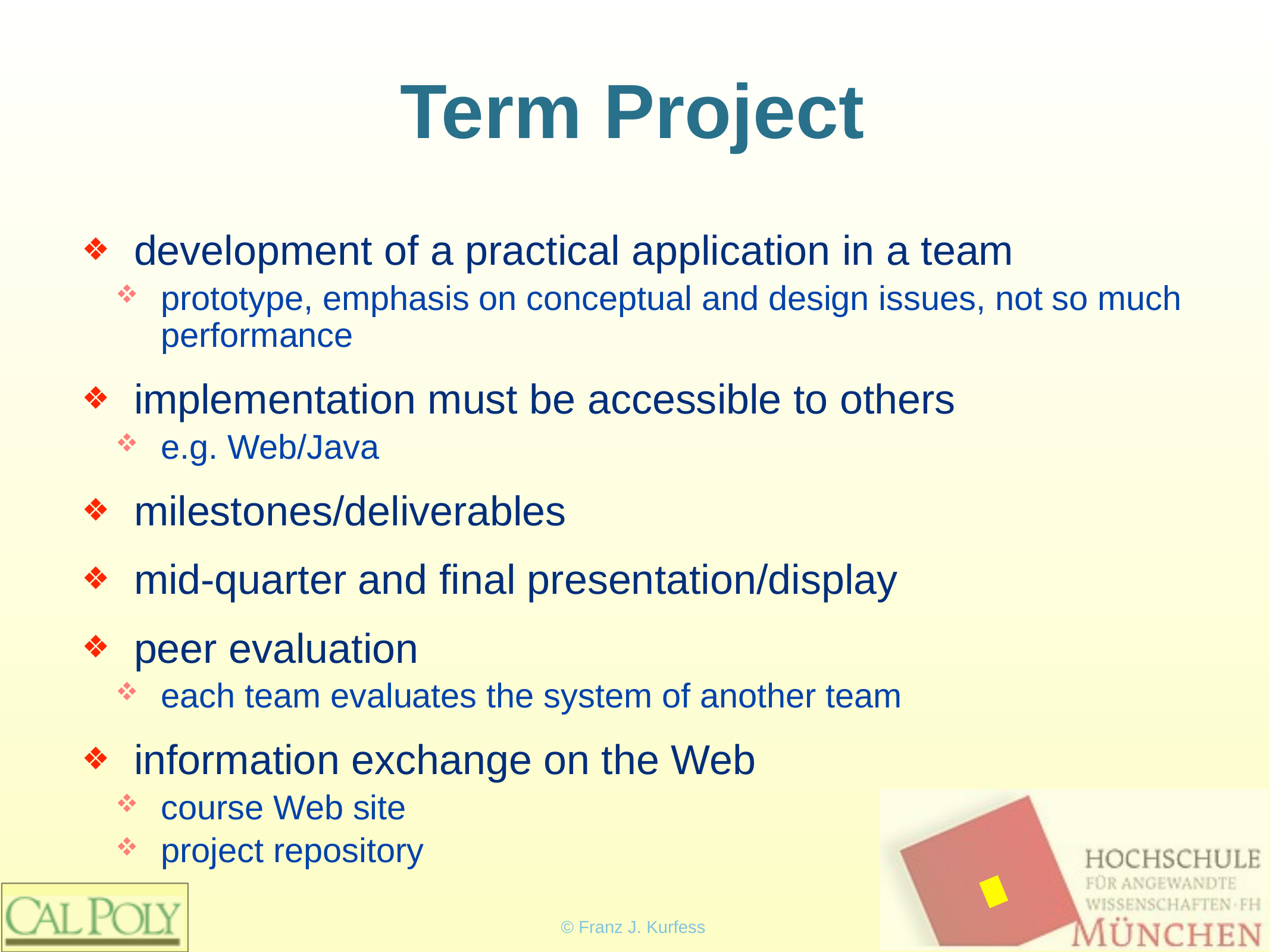

# Term Project
development of a practical application in a team
prototype, emphasis on conceptual and design issues, not so much performance
implementation must be accessible to others
e.g. Web/Java
milestones/deliverables
mid-quarter and final presentation/display
peer evaluation
each team evaluates the system of another team
information exchange on the Web
course Web site
project repository
9